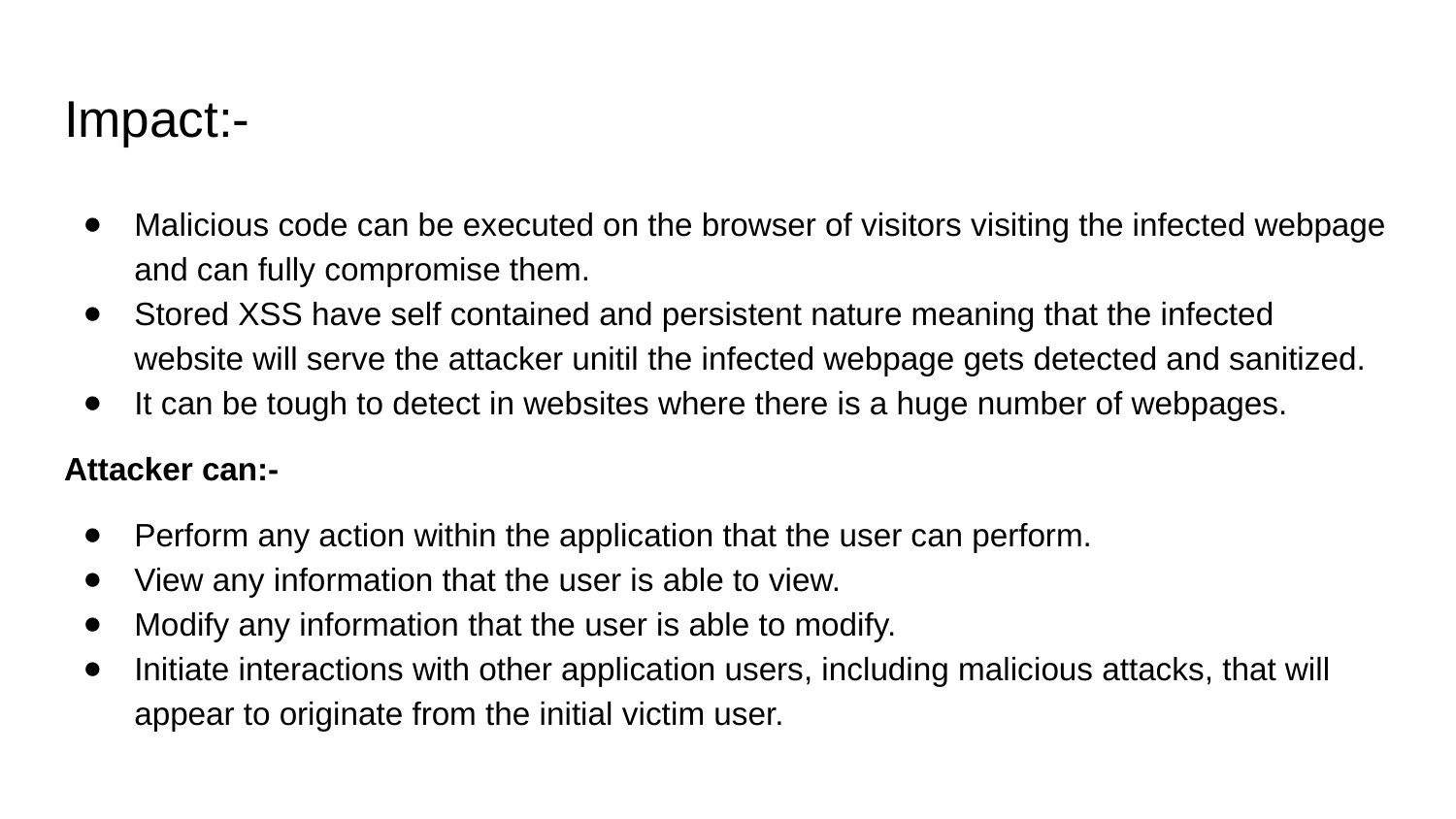

# Impact:-
Malicious code can be executed on the browser of visitors visiting the infected webpage and can fully compromise them.
Stored XSS have self contained and persistent nature meaning that the infected website will serve the attacker unitil the infected webpage gets detected and sanitized.
It can be tough to detect in websites where there is a huge number of webpages.
Attacker can:-
Perform any action within the application that the user can perform.
View any information that the user is able to view.
Modify any information that the user is able to modify.
Initiate interactions with other application users, including malicious attacks, that will appear to originate from the initial victim user.